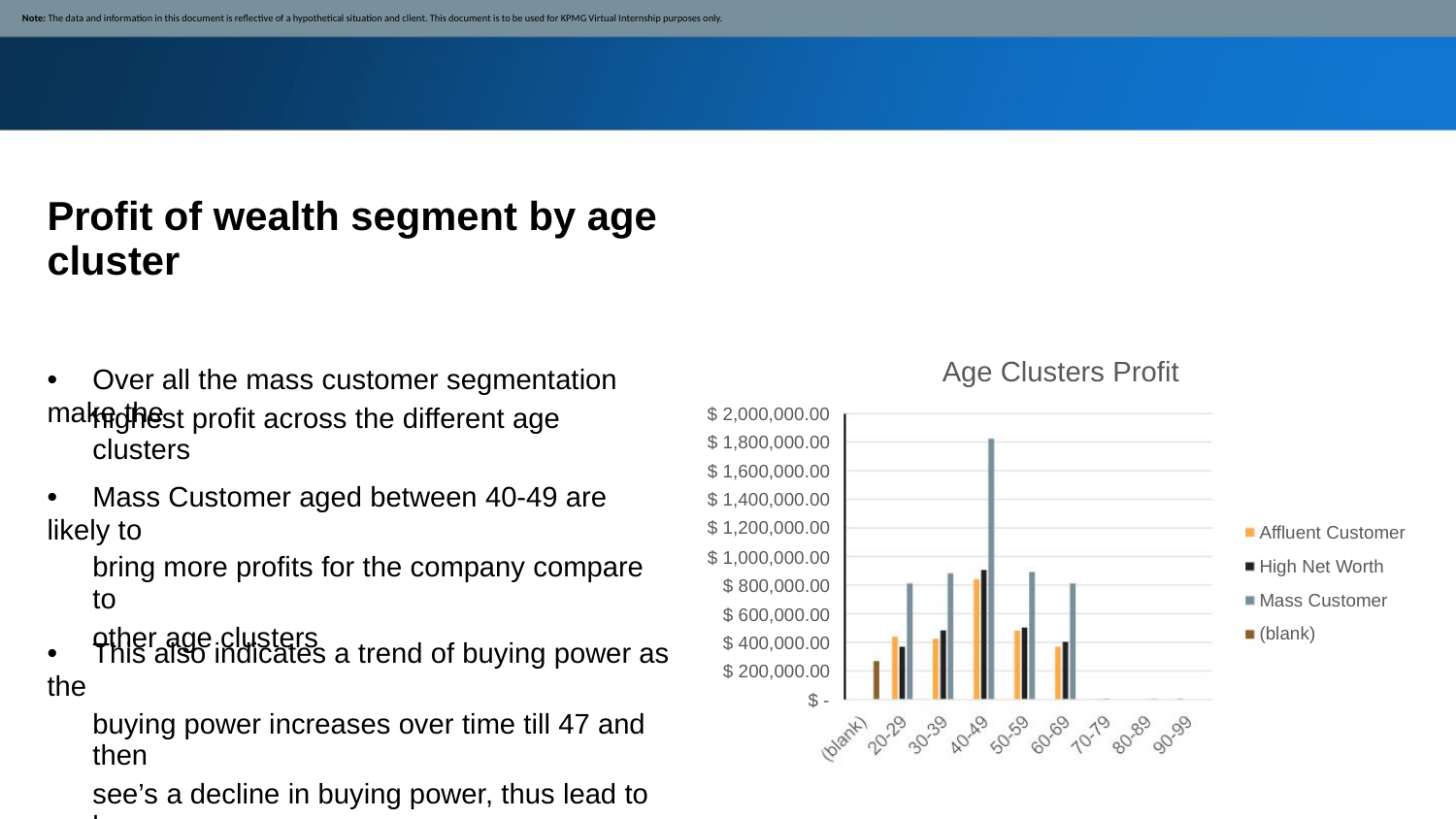

Note: The data and information in this document is reflective of a hypothetical situation and client. This document is to be used for KPMG Virtual Internship purposes only.
Profit of wealth segment by age cluster
Age Clusters Profit
• Over all the mass customer segmentation make the
highest profit across the different age clusters
$ 2,000,000.00
$ 1,800,000.00
$ 1,600,000.00
$ 1,400,000.00
$ 1,200,000.00
$ 1,000,000.00
$ 800,000.00
$ 600,000.00
$ 400,000.00
$ 200,000.00
$ -
• Mass Customer aged between 40-49 are likely to
bring more profits for the company compare to
other age clusters
Affluent Customer
High Net Worth
Mass Customer
(blank)
• This also indicates a trend of buying power as the
buying power increases over time till 47 and then
see’s a decline in buying power, thus lead to lower
profits